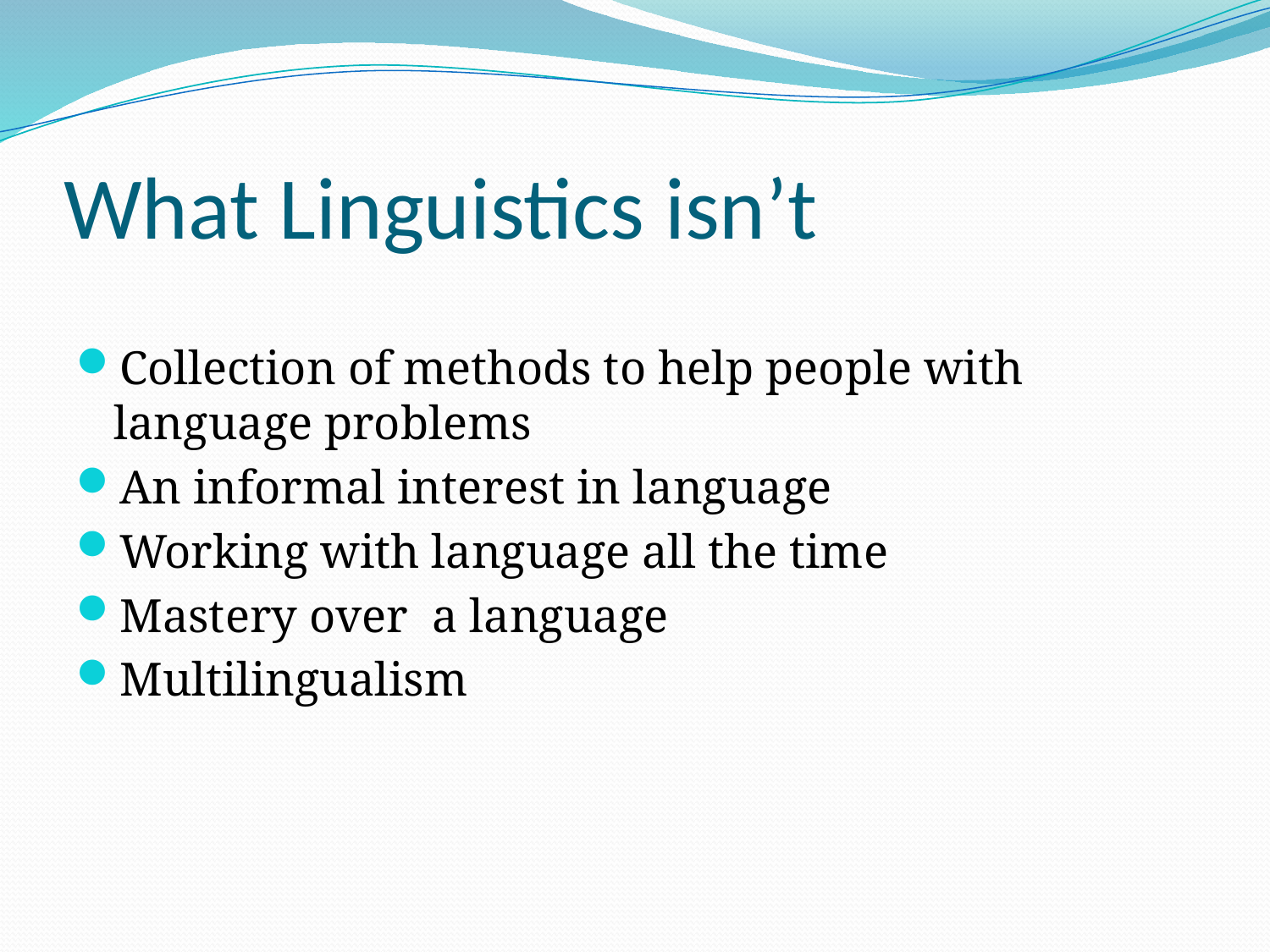

# What Linguistics isn’t

Collection of methods to help people with language problems
An informal interest in language
Working with language all the time
Mastery over  a language
Multilingualism